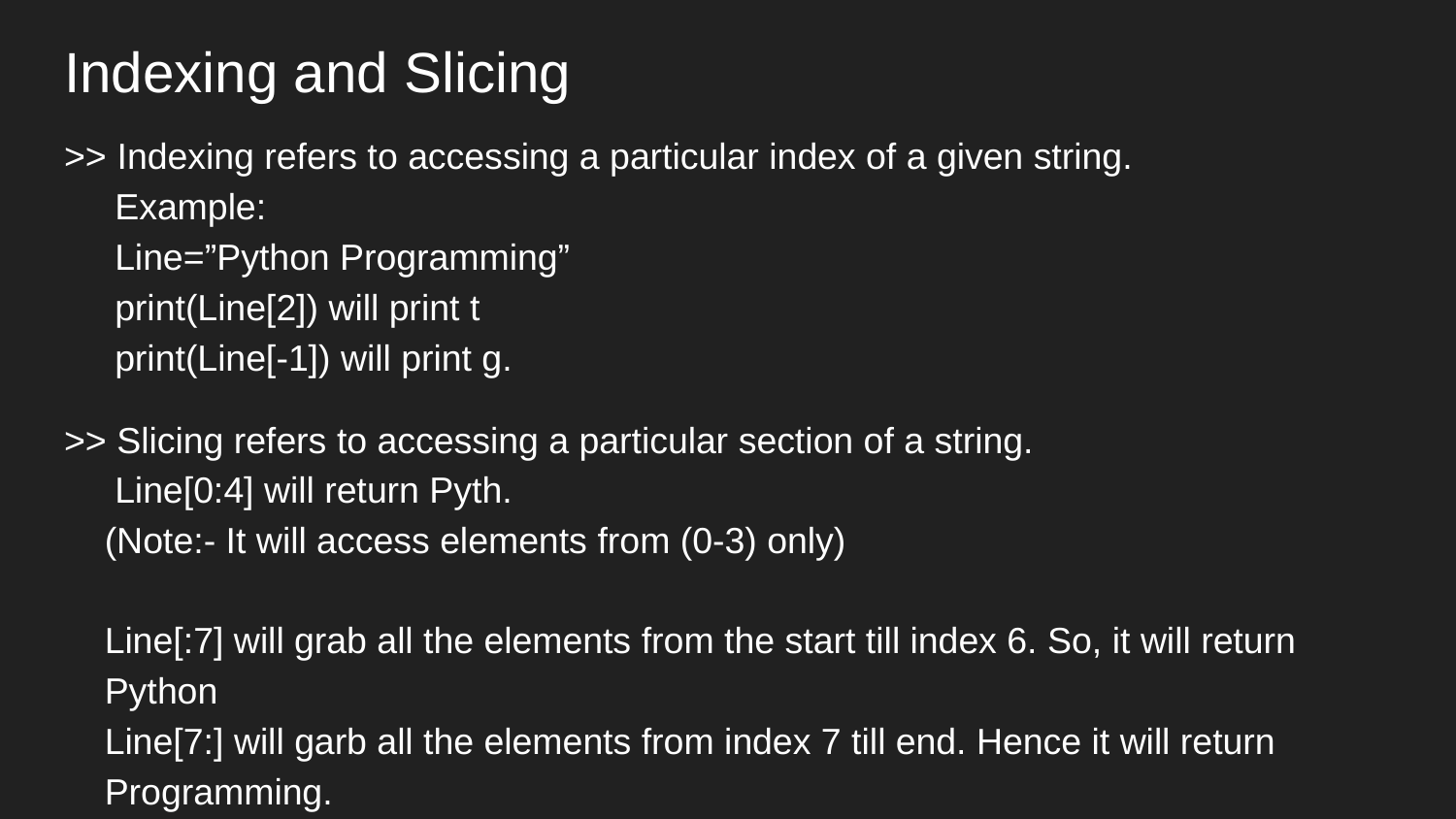

# Indexing and Slicing
>> Indexing refers to accessing a particular index of a given string.
     Example:
     Line=”Python Programming”
     print(Line[2]) will print t
     print(Line[-1]) will print g.
>> Slicing refers to accessing a particular section of a string.
     Line[0:4] will return Pyth.
    (Note:- It will access elements from (0-3) only)
    Line[:7] will grab all the elements from the start till index 6. So, it will return
    Python
    Line[7:] will garb all the elements from index 7 till end. Hence it will return
    Programming.